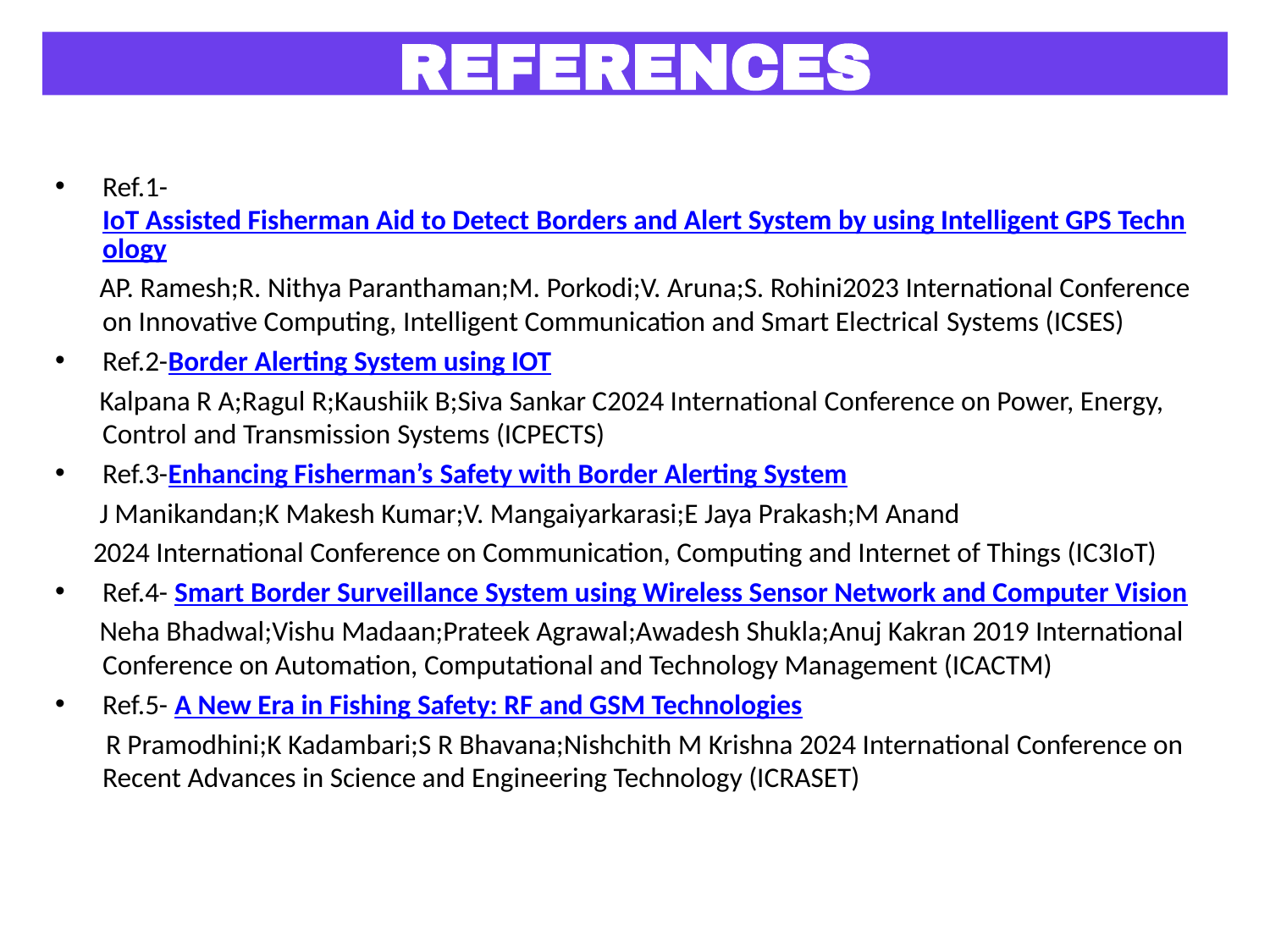

# REFERENCES
Ref.1-IoT Assisted Fisherman Aid to Detect Borders and Alert System by using Intelligent GPS Technology
       AP. Ramesh;R. Nithya Paranthaman;M. Porkodi;V. Aruna;S. Rohini2023 International Conference on Innovative Computing, Intelligent Communication and Smart Electrical Systems (ICSES)
Ref.2-Border Alerting System using IOT
       Kalpana R A;Ragul R;Kaushiik B;Siva Sankar C2024 International Conference on Power, Energy, Control and Transmission Systems (ICPECTS)
Ref.3-Enhancing Fisherman’s Safety with Border Alerting System
       J Manikandan;K Makesh Kumar;V. Mangaiyarkarasi;E Jaya Prakash;M Anand
      2024 International Conference on Communication, Computing and Internet of Things (IC3IoT)
Ref.4- Smart Border Surveillance System using Wireless Sensor Network and Computer Vision
       Neha Bhadwal;Vishu Madaan;Prateek Agrawal;Awadesh Shukla;Anuj Kakran 2019 International Conference on Automation, Computational and Technology Management (ICACTM)
Ref.5- A New Era in Fishing Safety: RF and GSM Technologies
        R Pramodhini;K Kadambari;S R Bhavana;Nishchith M Krishna 2024 International Conference on Recent Advances in Science and Engineering Technology (ICRASET)